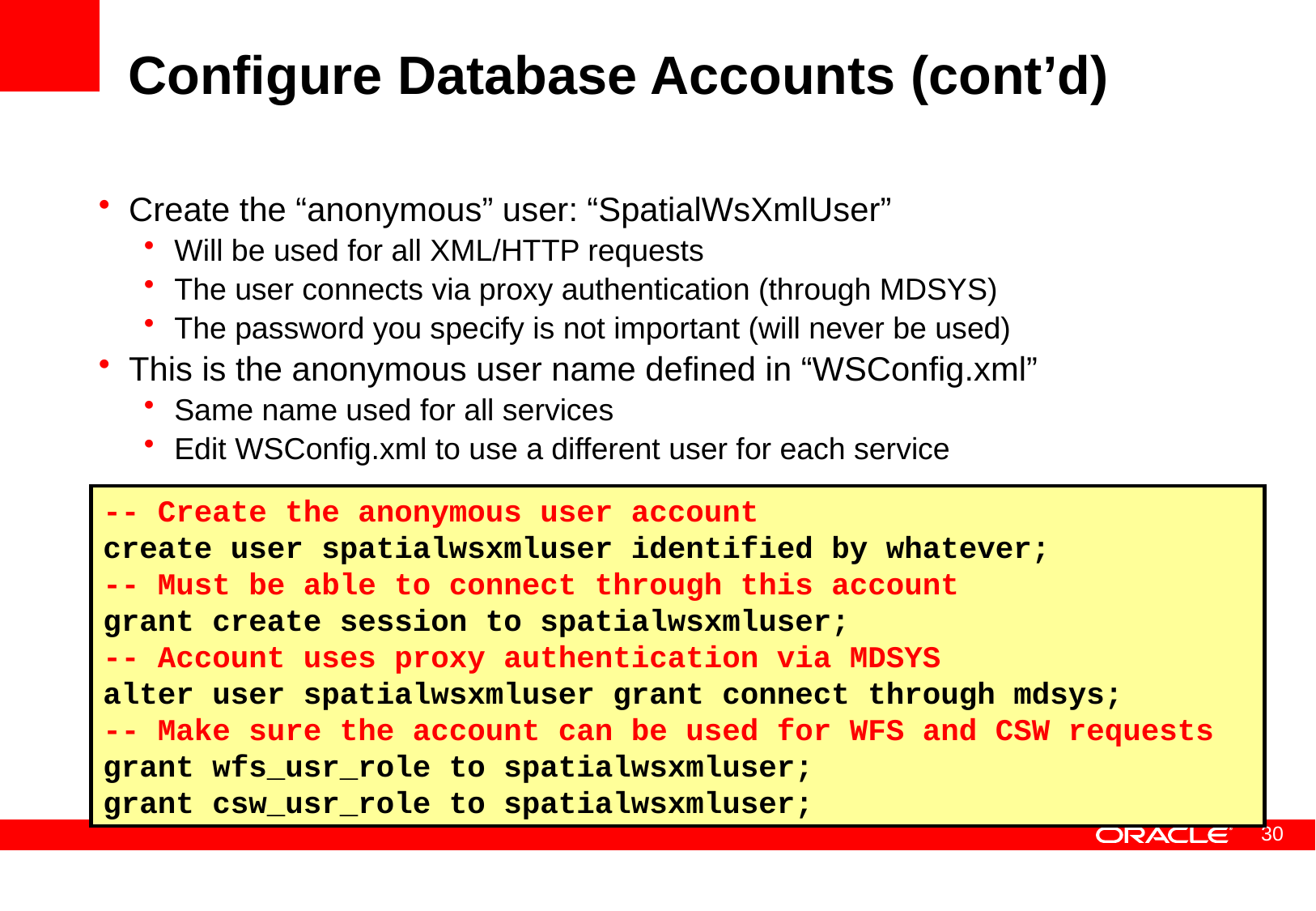

# Configure Database Accounts (cont’d)
Create the “anonymous” user: “SpatialWsXmlUser”
Will be used for all XML/HTTP requests
The user connects via proxy authentication (through MDSYS)
The password you specify is not important (will never be used)
This is the anonymous user name defined in “WSConfig.xml”
Same name used for all services
Edit WSConfig.xml to use a different user for each service
-- Create the anonymous user account
create user spatialwsxmluser identified by whatever;
-- Must be able to connect through this account
grant create session to spatialwsxmluser;
-- Account uses proxy authentication via MDSYS
alter user spatialwsxmluser grant connect through mdsys;
-- Make sure the account can be used for WFS and CSW requests
grant wfs_usr_role to spatialwsxmluser;
grant csw_usr_role to spatialwsxmluser;